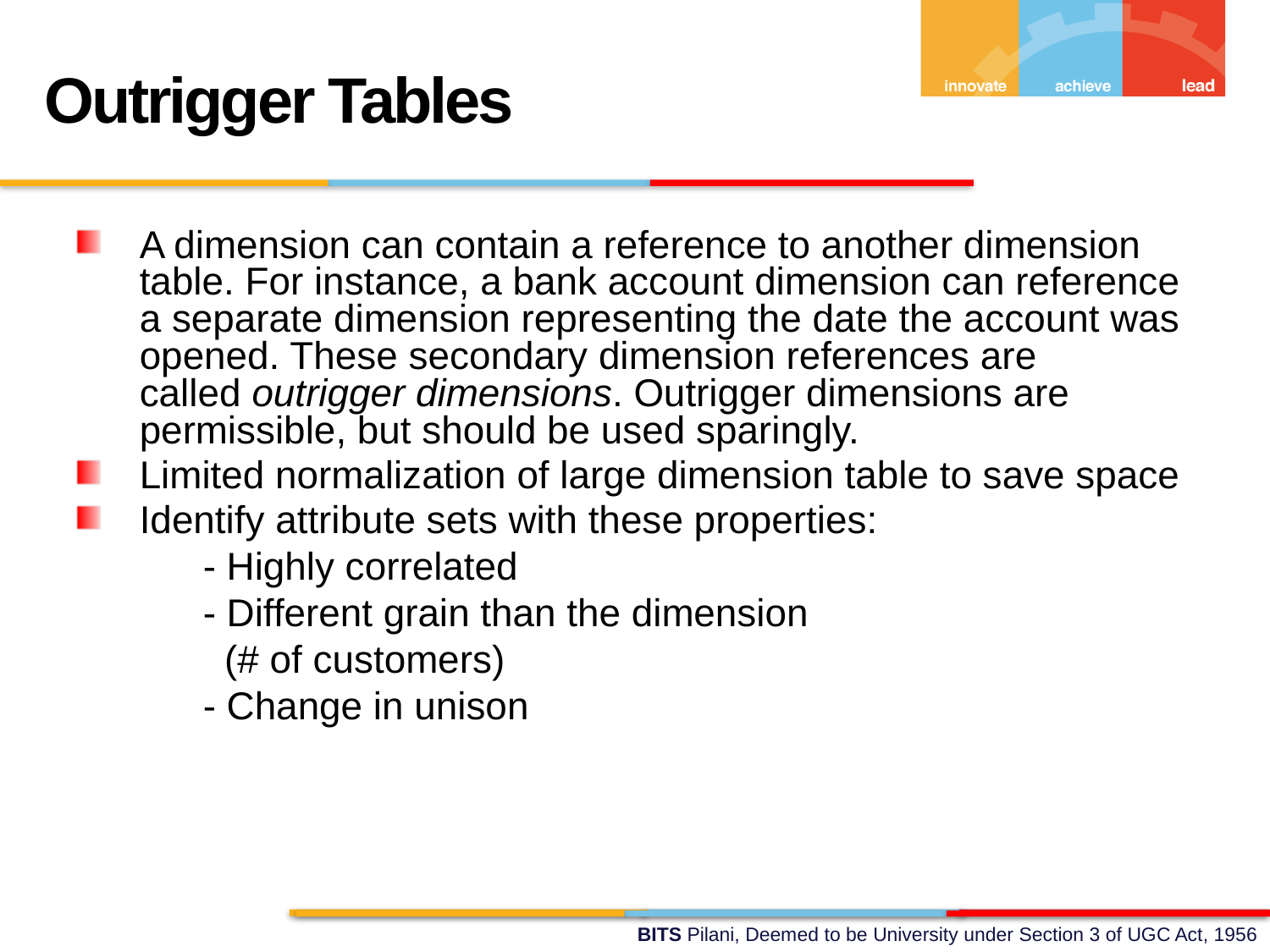

Outrigger Tables
A dimension can contain a reference to another dimension table. For instance, a bank account dimension can reference a separate dimension representing the date the account was opened. These secondary dimension references are called outrigger dimensions. Outrigger dimensions are permissible, but should be used sparingly.
Limited normalization of large dimension table to save space
Identify attribute sets with these properties:
	- Highly correlated
	- Different grain than the dimension
	  (# of customers)
	- Change in unison